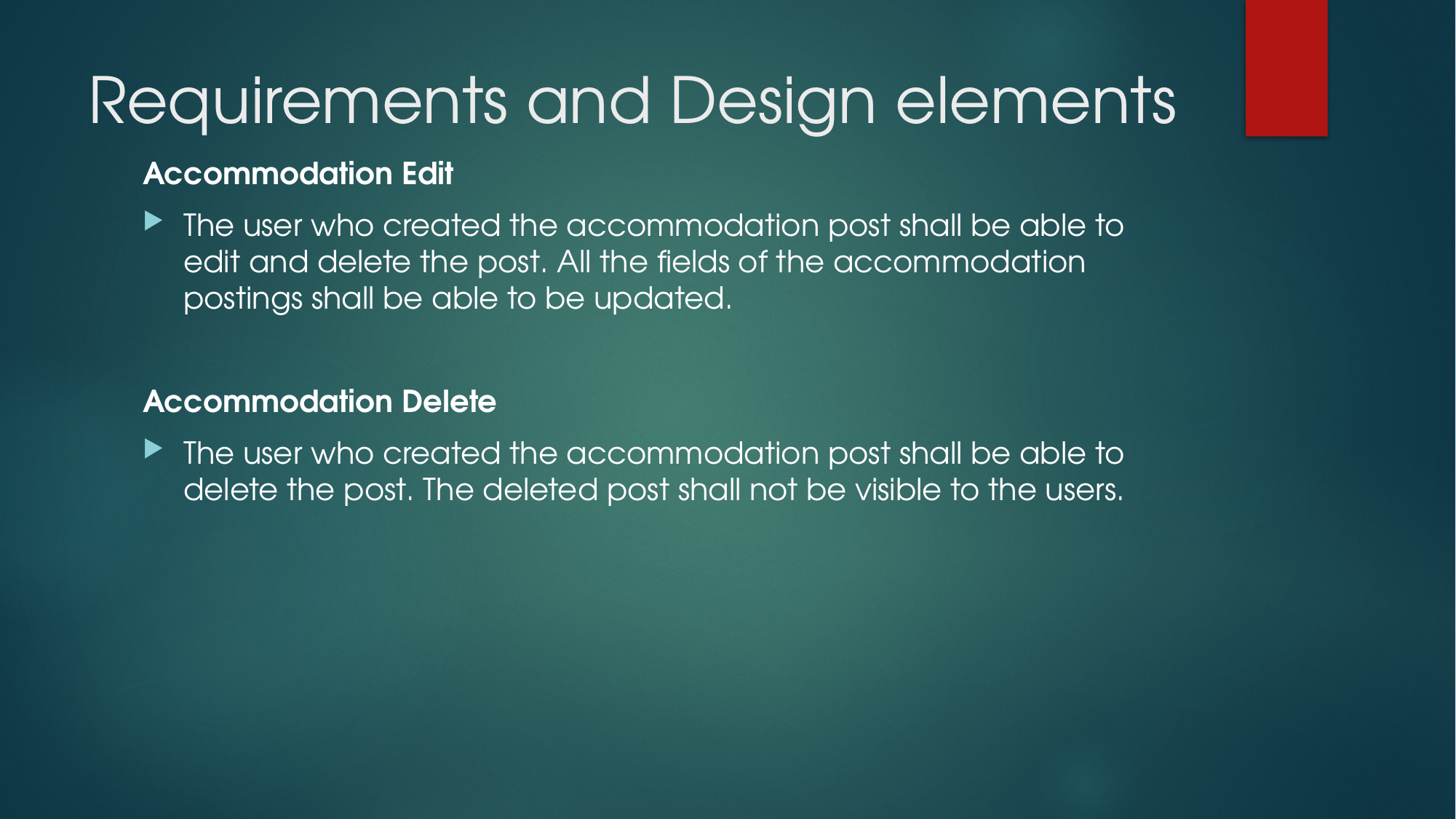

# Requirements and Design elements
Accommodation Edit
The user who created the accommodation post shall be able to edit and delete the post. All the fields of the accommodation postings shall be able to be updated.

Accommodation Delete
The user who created the accommodation post shall be able to delete the post. The deleted post shall not be visible to the users.